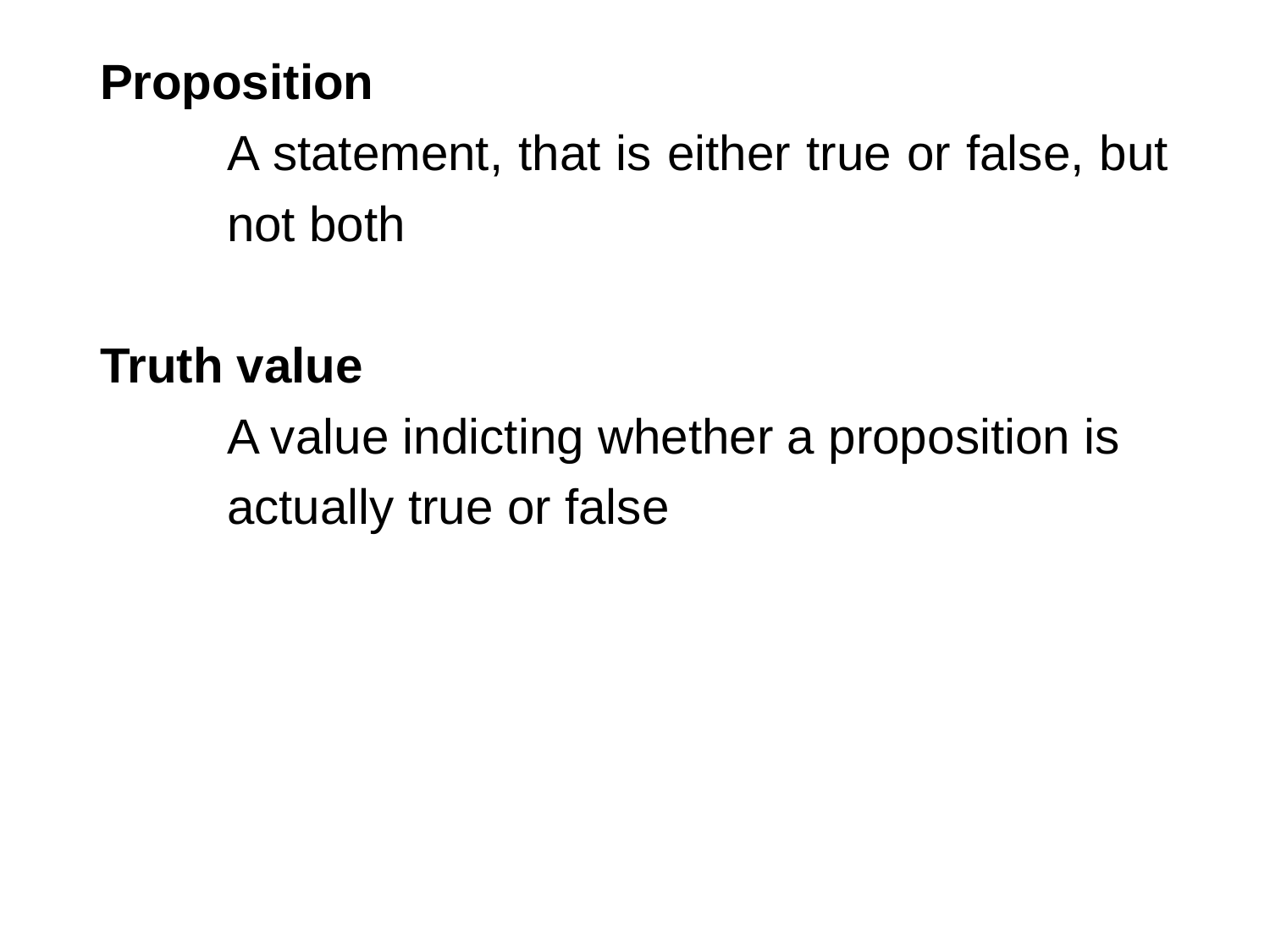

Proposition
	A statement, that is either true or false, but
	not both

Truth value
	A value indicting whether a proposition is
	actually true or false